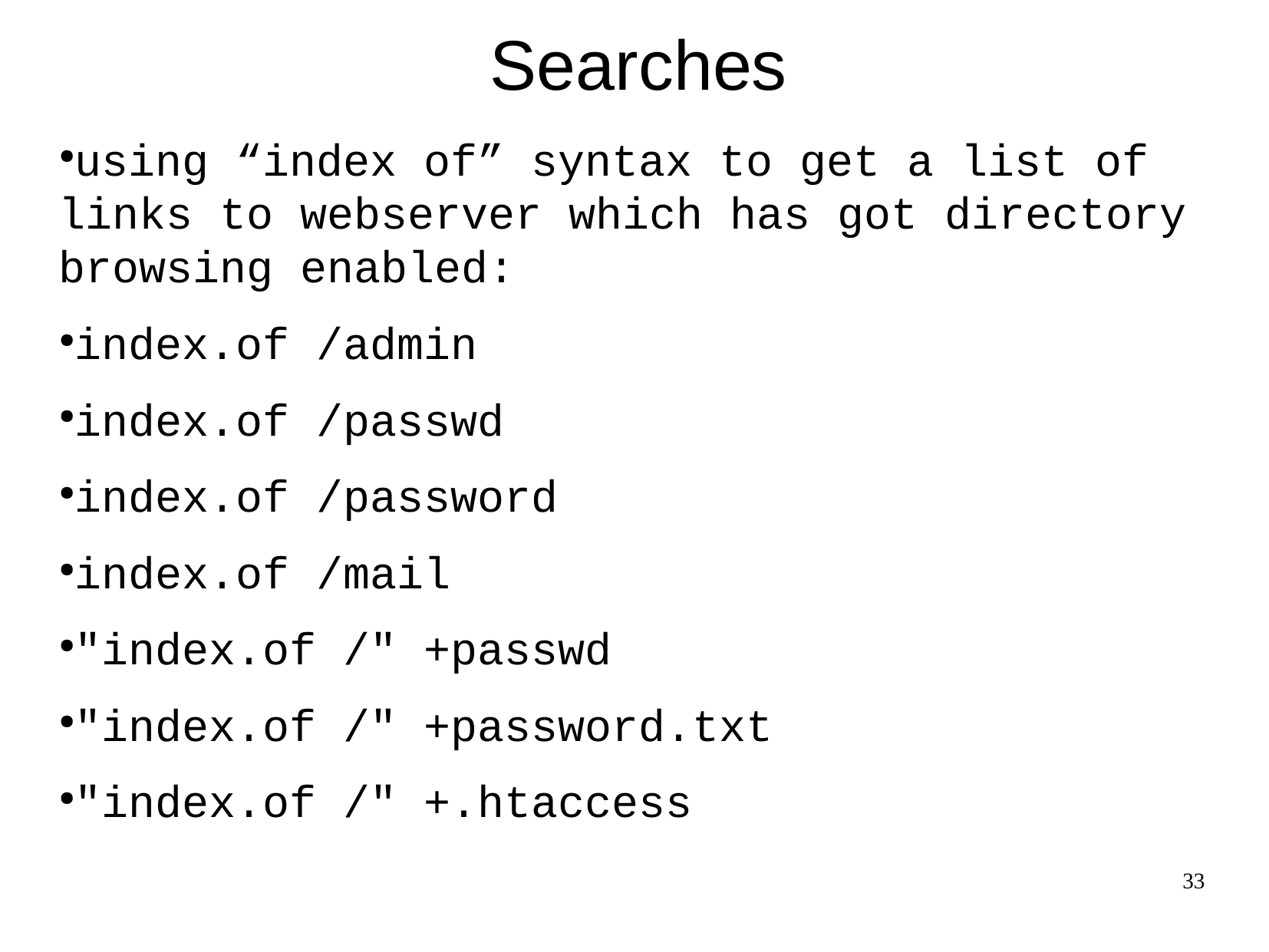

Searches
using “index of” syntax to get a list of links to webserver which has got directory browsing enabled:
index.of /admin
index.of /passwd
index.of /password
index.of /mail
"index.of /" +passwd
"index.of /" +password.txt
"index.of /" +.htaccess
33